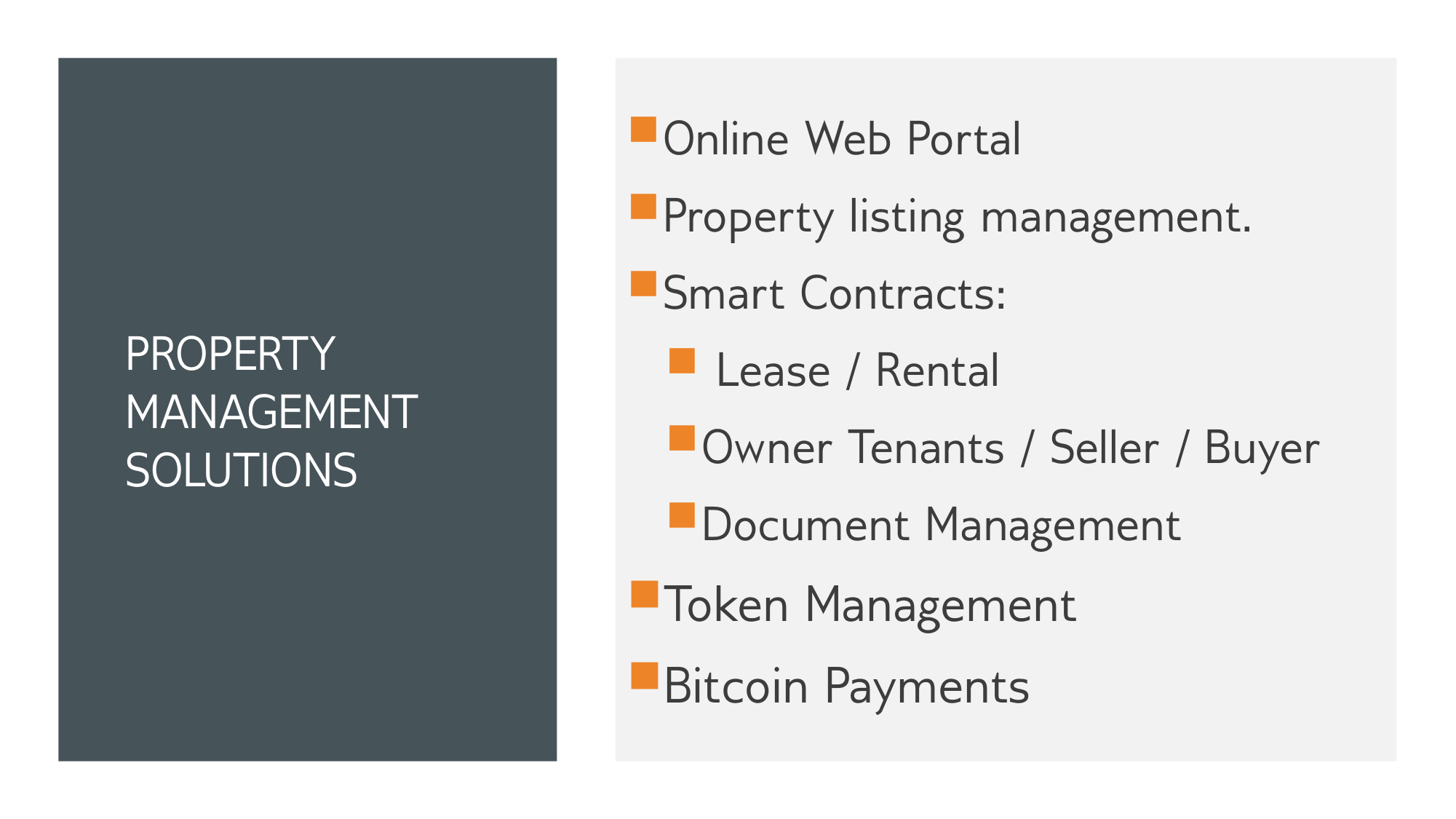

Online Web Portal
Property listing management.
Smart Contracts:
 Lease / Rental
Owner Tenants / Seller / Buyer
Document Management
Token Management
Bitcoin Payments
# Property management solutions
TEAM 1: Dealerless Deals  // Smart Contracts with a Push Button
8